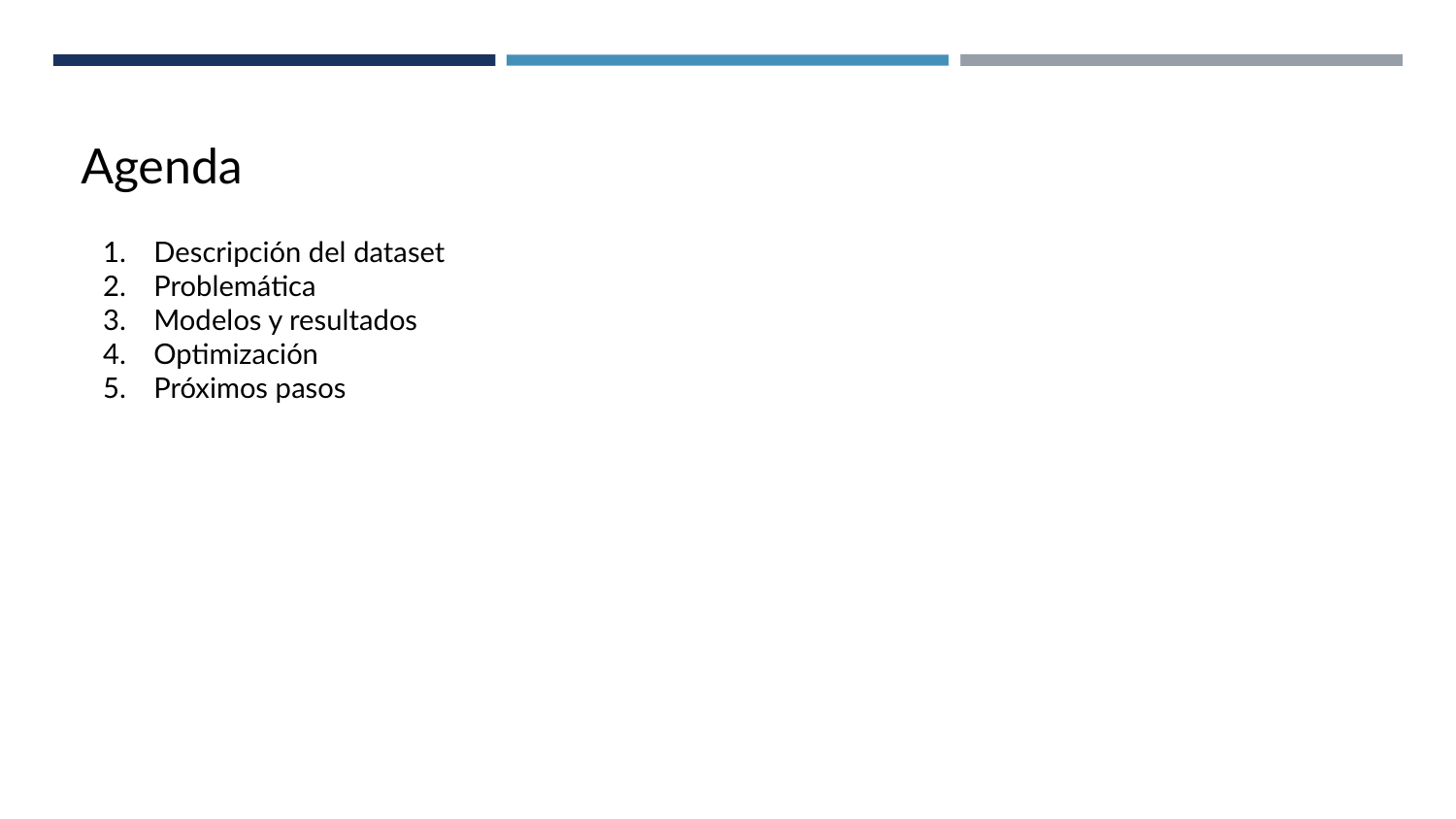

Agenda
Descripción del dataset
Problemática
Modelos y resultados
Optimización
Próximos pasos